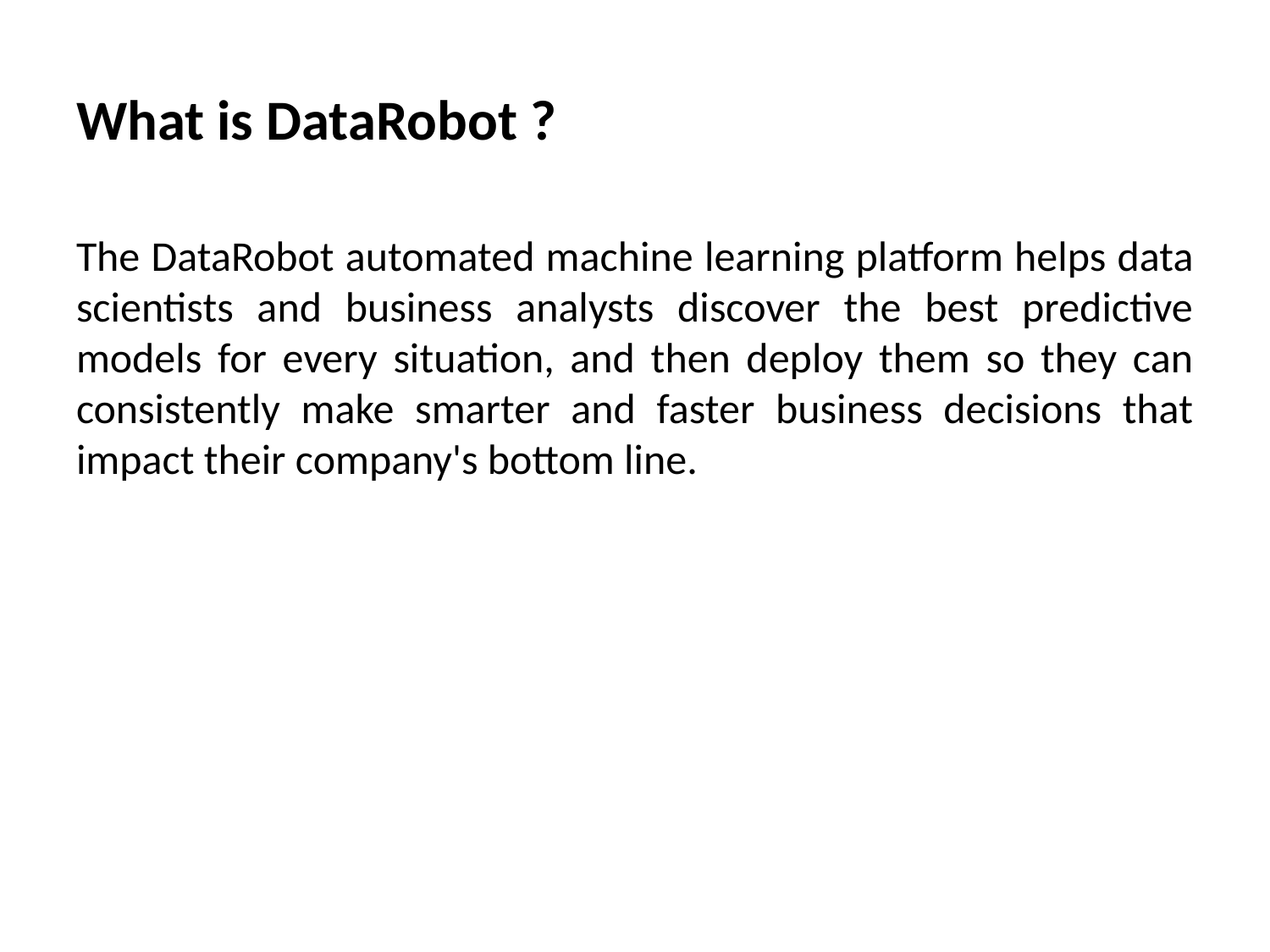

# What is DataRobot ?
The DataRobot automated machine learning platform helps data scientists and business analysts discover the best predictive models for every situation, and then deploy them so they can consistently make smarter and faster business decisions that impact their company's bottom line.